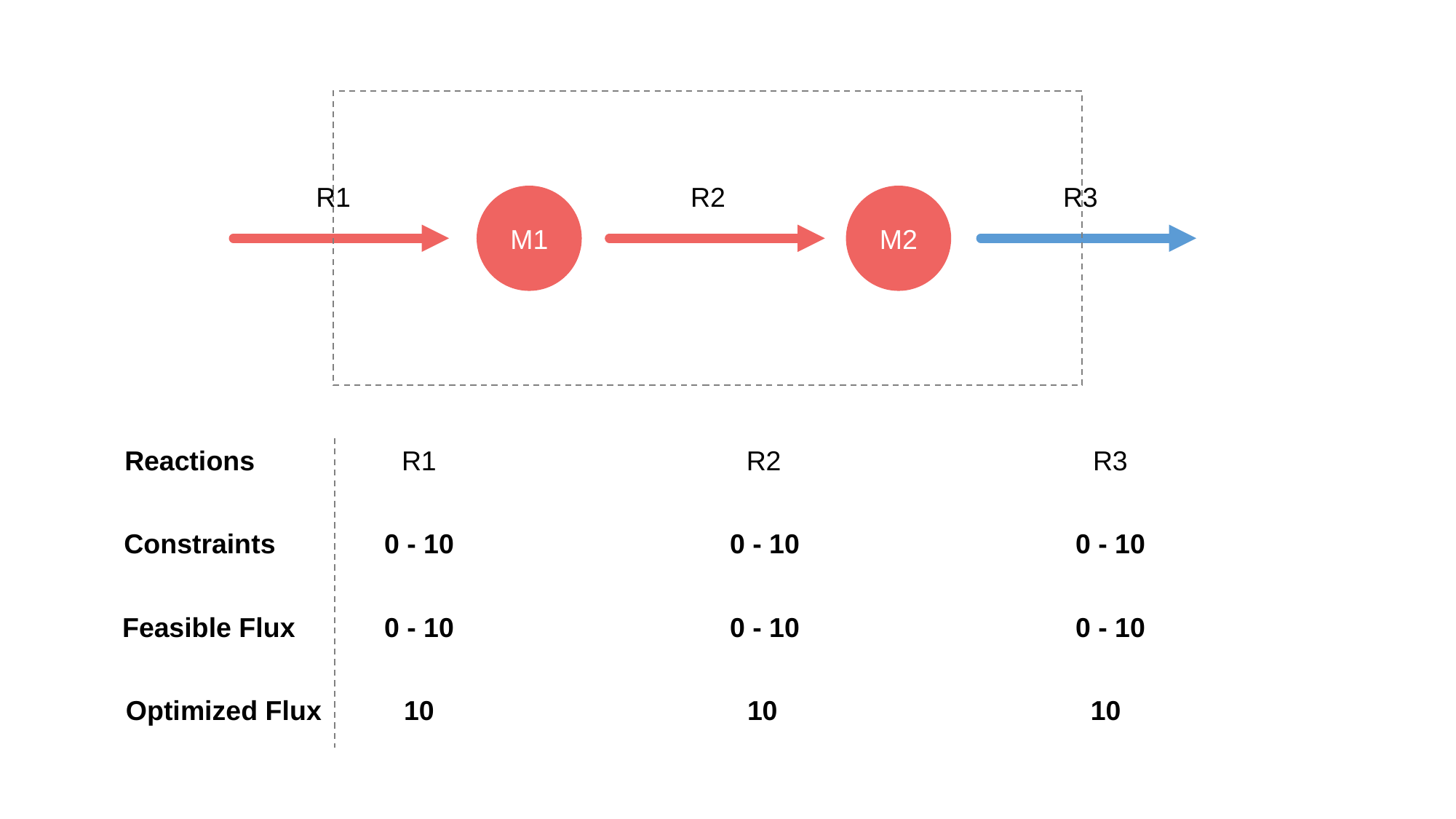

R1
R2
R3
M1
M2
Reactions
R1
R2
R3
Constraints
0 - 10
0 - 10
0 - 10
Feasible Flux
0 - 10
0 - 10
0 - 10
Optimized Flux
10
10
10